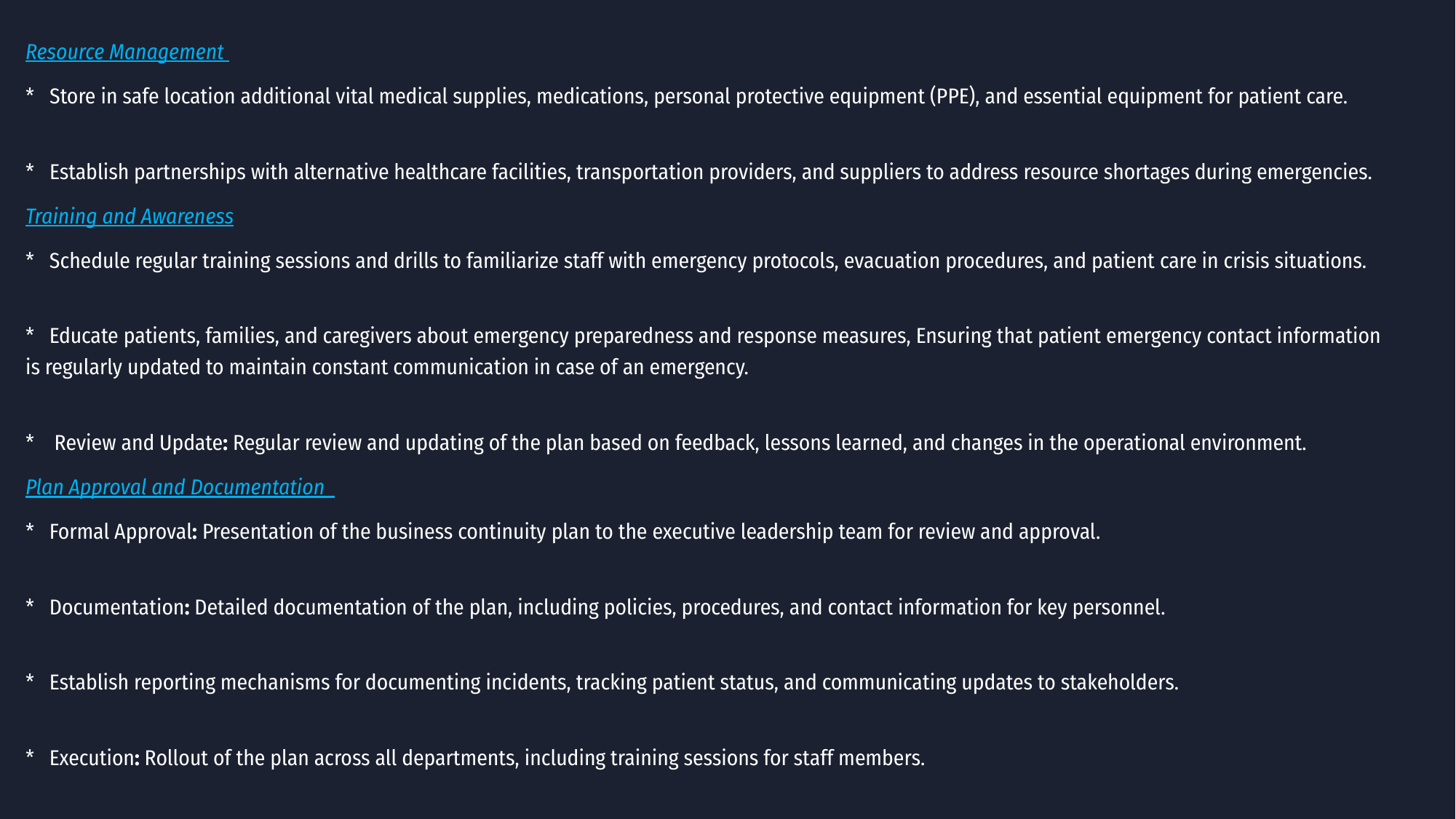

Resource Management
*   Store in safe location additional vital medical supplies, medications, personal protective equipment (PPE), and essential equipment for patient care.
*   Establish partnerships with alternative healthcare facilities, transportation providers, and suppliers to address resource shortages during emergencies.
Training and Awareness
*   Schedule regular training sessions and drills to familiarize staff with emergency protocols, evacuation procedures, and patient care in crisis situations.
*   Educate patients, families, and caregivers about emergency preparedness and response measures, Ensuring that patient emergency contact information is regularly updated to maintain constant communication in case of an emergency.
*    Review and Update: Regular review and updating of the plan based on feedback, lessons learned, and changes in the operational environment.
Plan Approval and Documentation
*   Formal Approval: Presentation of the business continuity plan to the executive leadership team for review and approval.
*   Documentation: Detailed documentation of the plan, including policies, procedures, and contact information for key personnel.
*   Establish reporting mechanisms for documenting incidents, tracking patient status, and communicating updates to stakeholders.
*   Execution: Rollout of the plan across all departments, including training sessions for staff members.